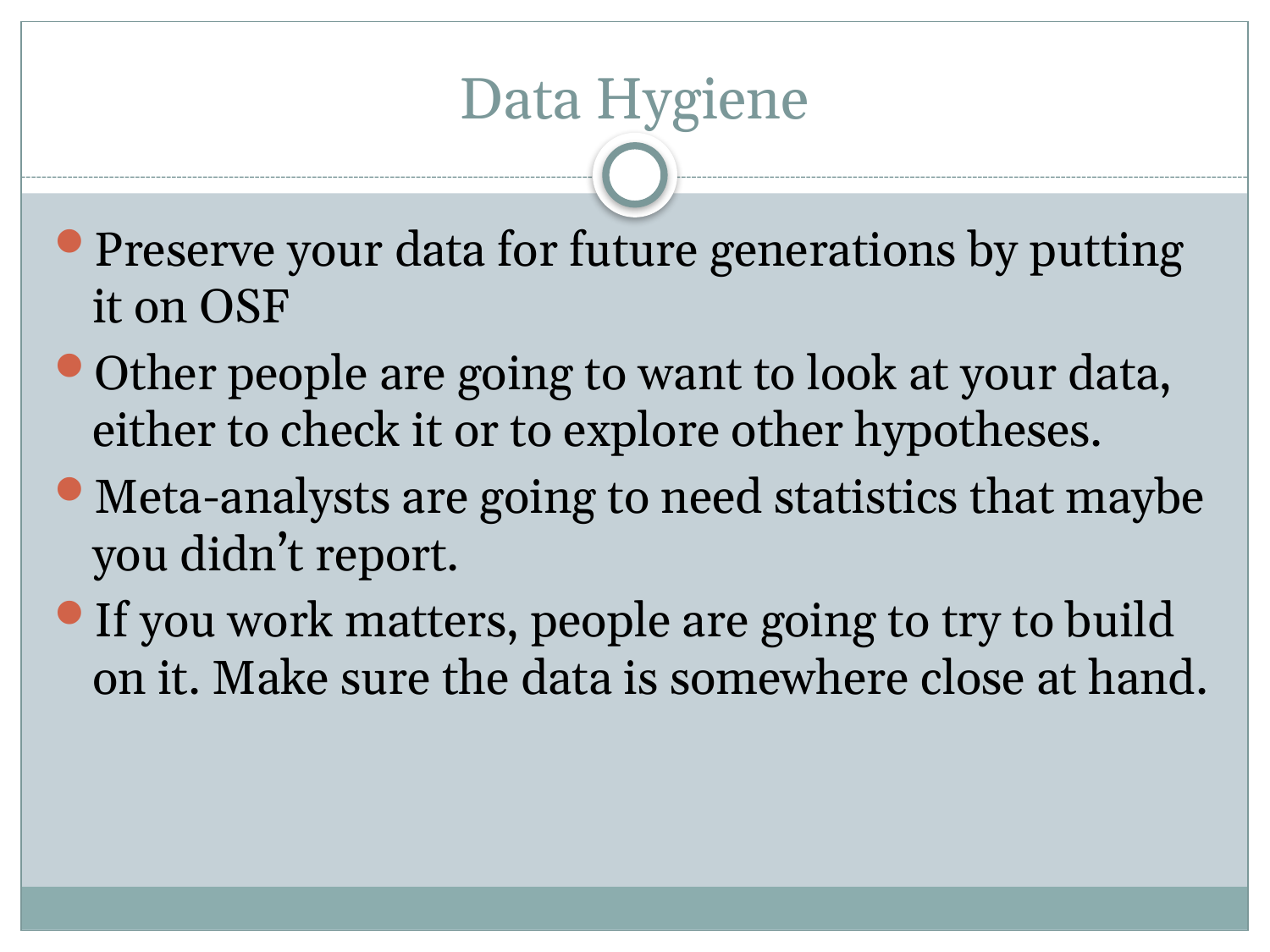

# Data Hygiene
Preserve your data for future generations by putting it on OSF
Other people are going to want to look at your data, either to check it or to explore other hypotheses.
Meta-analysts are going to need statistics that maybe you didn’t report.
If you work matters, people are going to try to build on it. Make sure the data is somewhere close at hand.